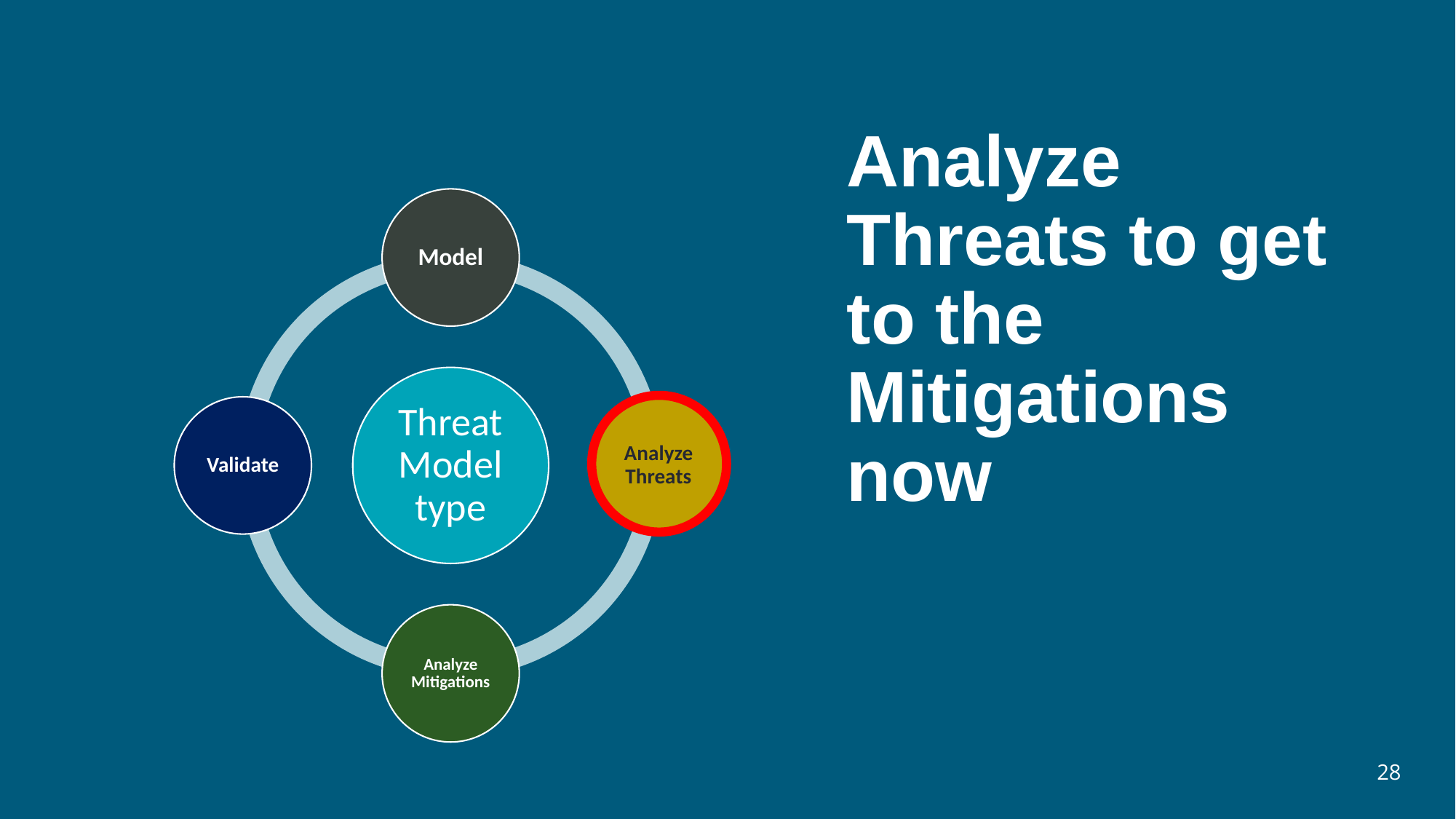

# Analyze Threats to get to the Mitigations now
Threat Model type
Model
Analyze Threats
Analyze Mitigations
Validate

28